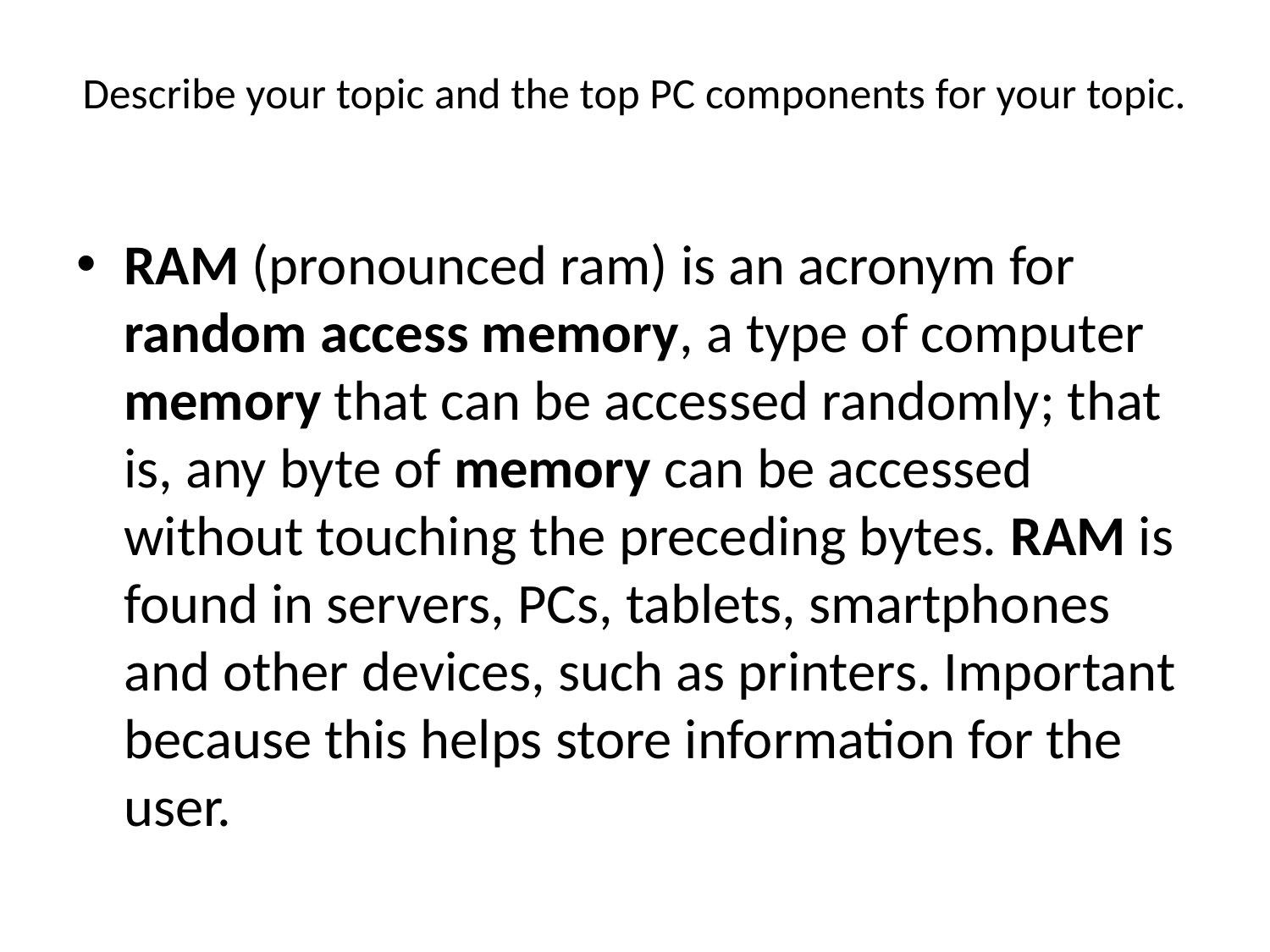

# Describe your topic and the top PC components for your topic.
RAM (pronounced ram) is an acronym for random access memory, a type of computer memory that can be accessed randomly; that is, any byte of memory can be accessed without touching the preceding bytes. RAM is found in servers, PCs, tablets, smartphones and other devices, such as printers. Important because this helps store information for the user.